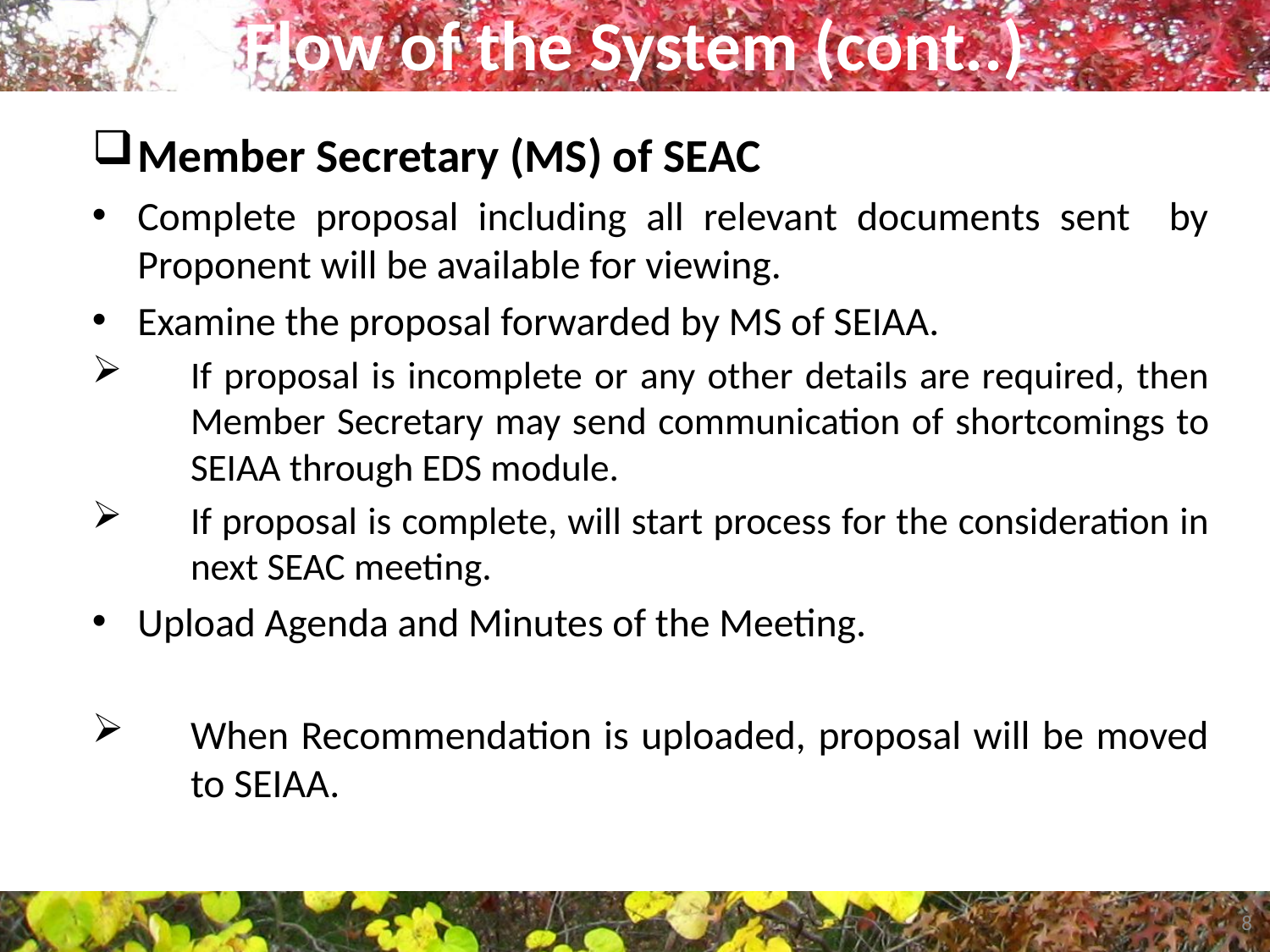

# Flow of the System (cont..)
Member Secretary (MS) of SEAC
Complete proposal including all relevant documents sent  by Proponent will be available for viewing.
Examine the proposal forwarded by MS of SEIAA.
If proposal is incomplete or any other details are required, then Member Secretary may send communication of shortcomings to SEIAA through EDS module.
If proposal is complete, will start process for the consideration in next SEAC meeting.
Upload Agenda and Minutes of the Meeting.

When Recommendation is uploaded, proposal will be moved to SEIAA.

                            8